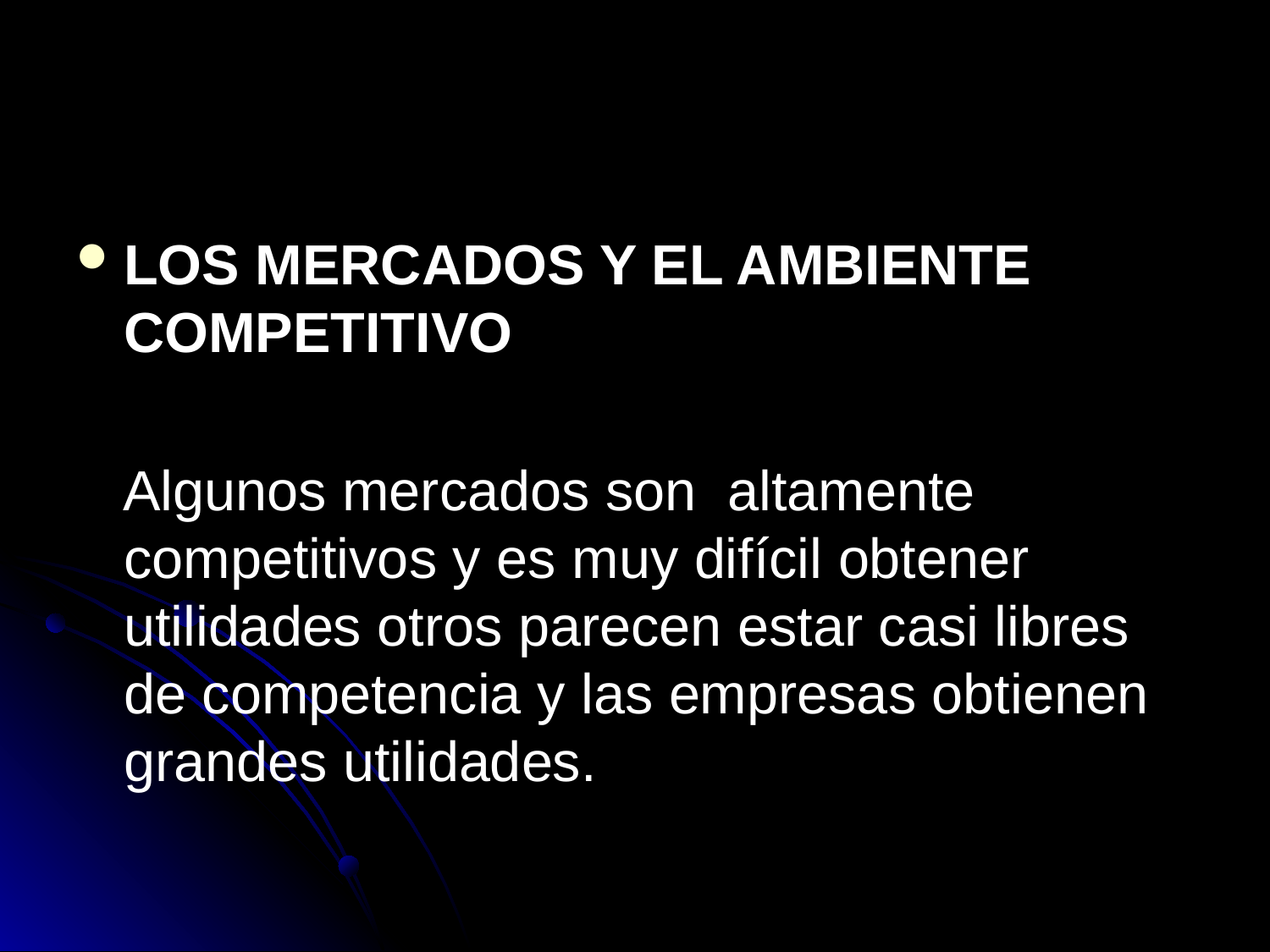

#
LOS MERCADOS Y EL AMBIENTE COMPETITIVO

   Algunos mercados son  altamente competitivos y es muy difícil obtener utilidades otros parecen estar casi libres de competencia y las empresas obtienen grandes utilidades.